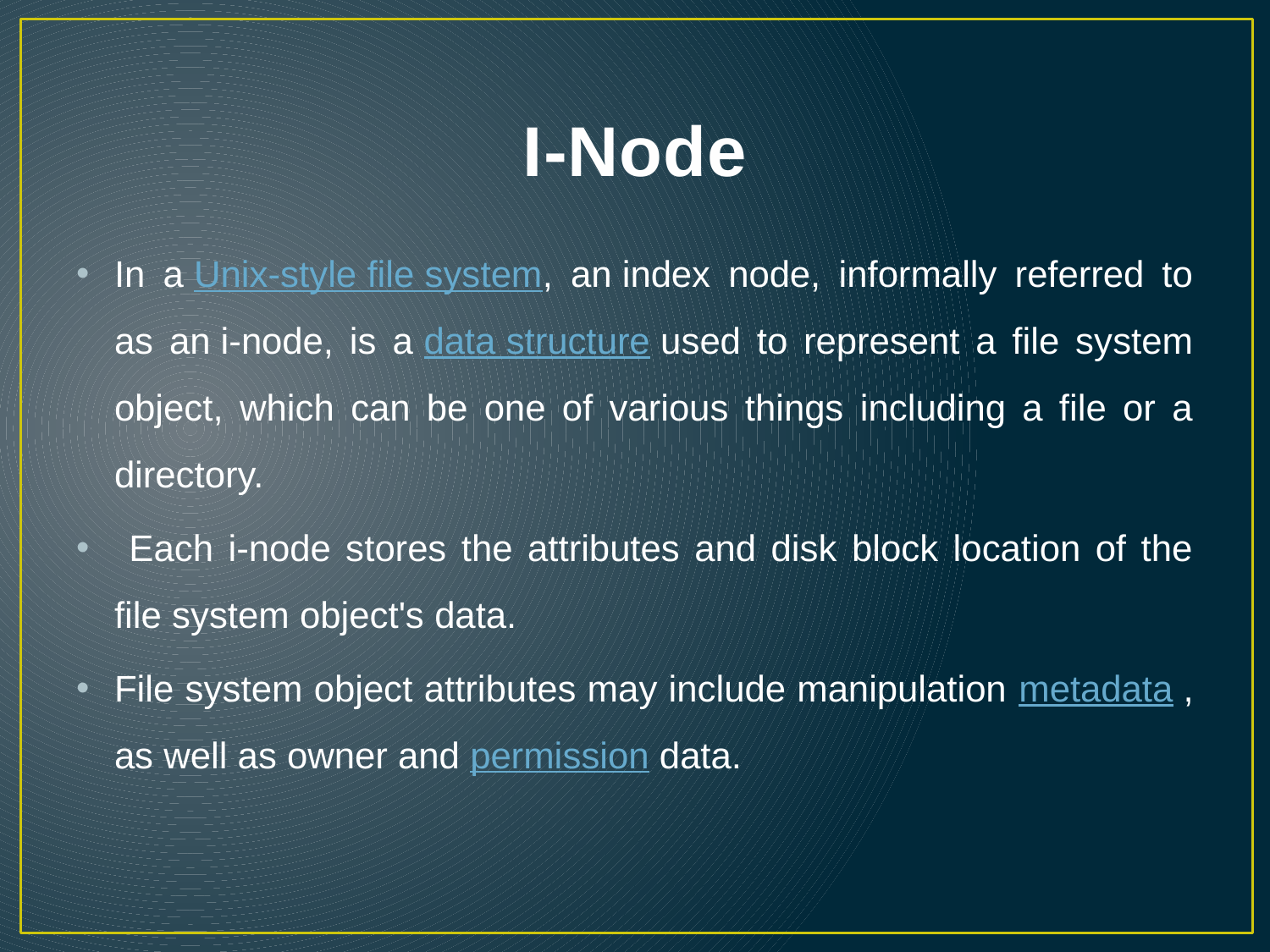

# I-Node
In a Unix-style file system, an index node, informally referred to as an i-node, is a data structure used to represent a file system object, which can be one of various things including a file or a directory.
 Each i-node stores the attributes and disk block location of the file system object's data.
File system object attributes may include manipulation metadata , as well as owner and permission data.